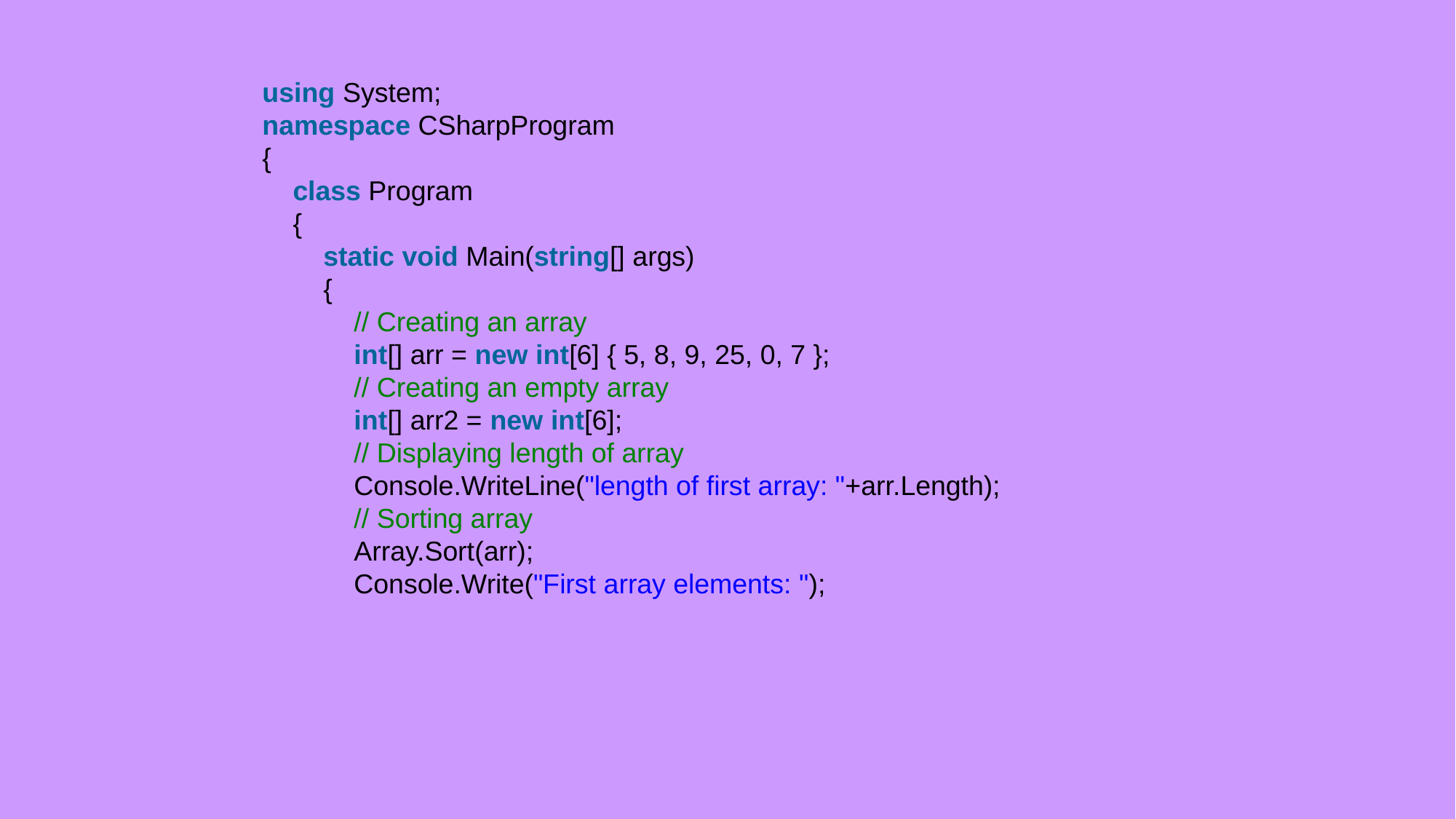

using System;
namespace CSharpProgram
{
    class Program
    {
        static void Main(string[] args)
        {
            // Creating an array
            int[] arr = new int[6] { 5, 8, 9, 25, 0, 7 };
            // Creating an empty array
            int[] arr2 = new int[6];
            // Displaying length of array
            Console.WriteLine("length of first array: "+arr.Length);
            // Sorting array
            Array.Sort(arr);
            Console.Write("First array elements: ");